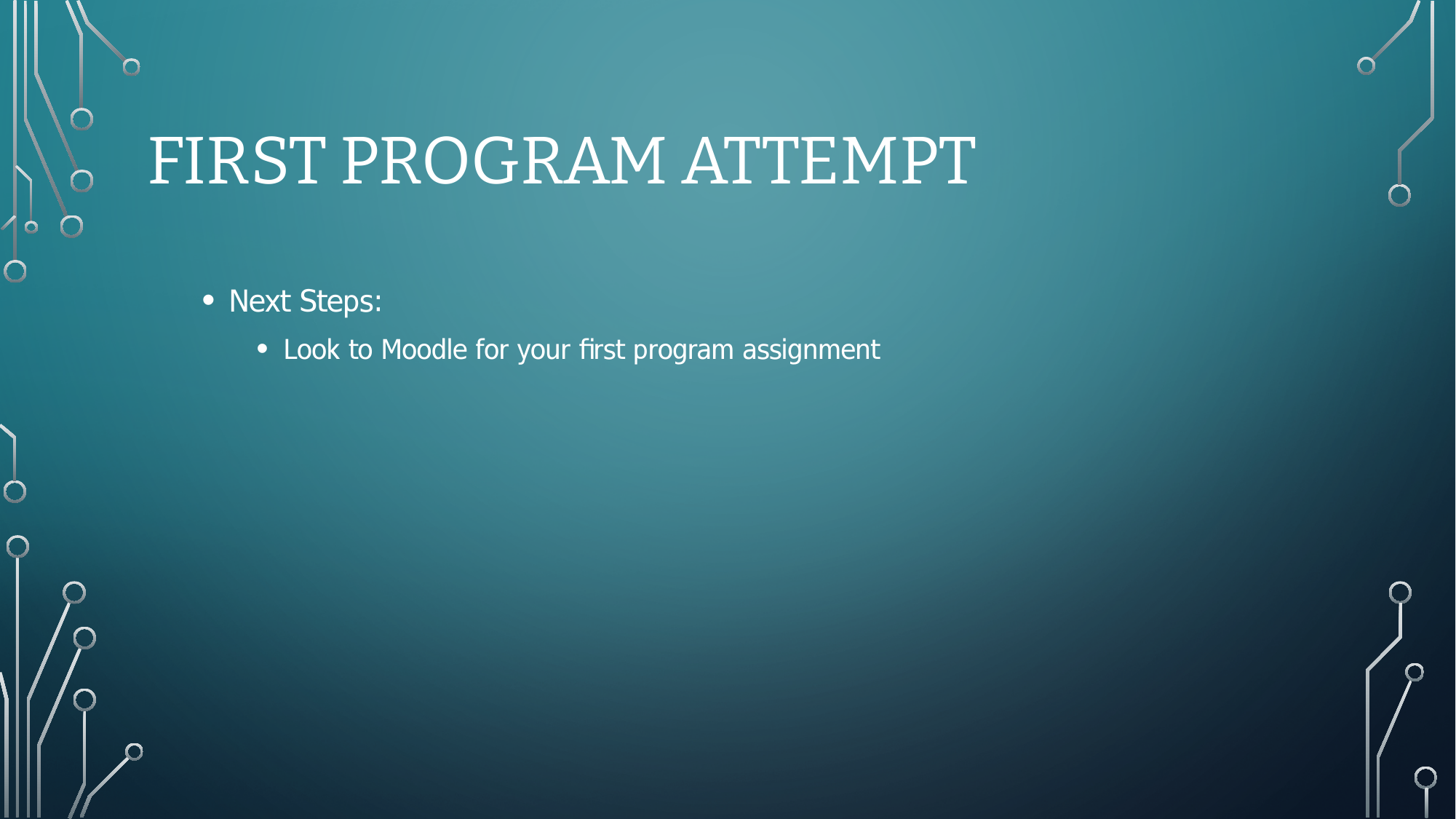

# First Program Attempt
Next Steps:
Look to Moodle for your first program assignment